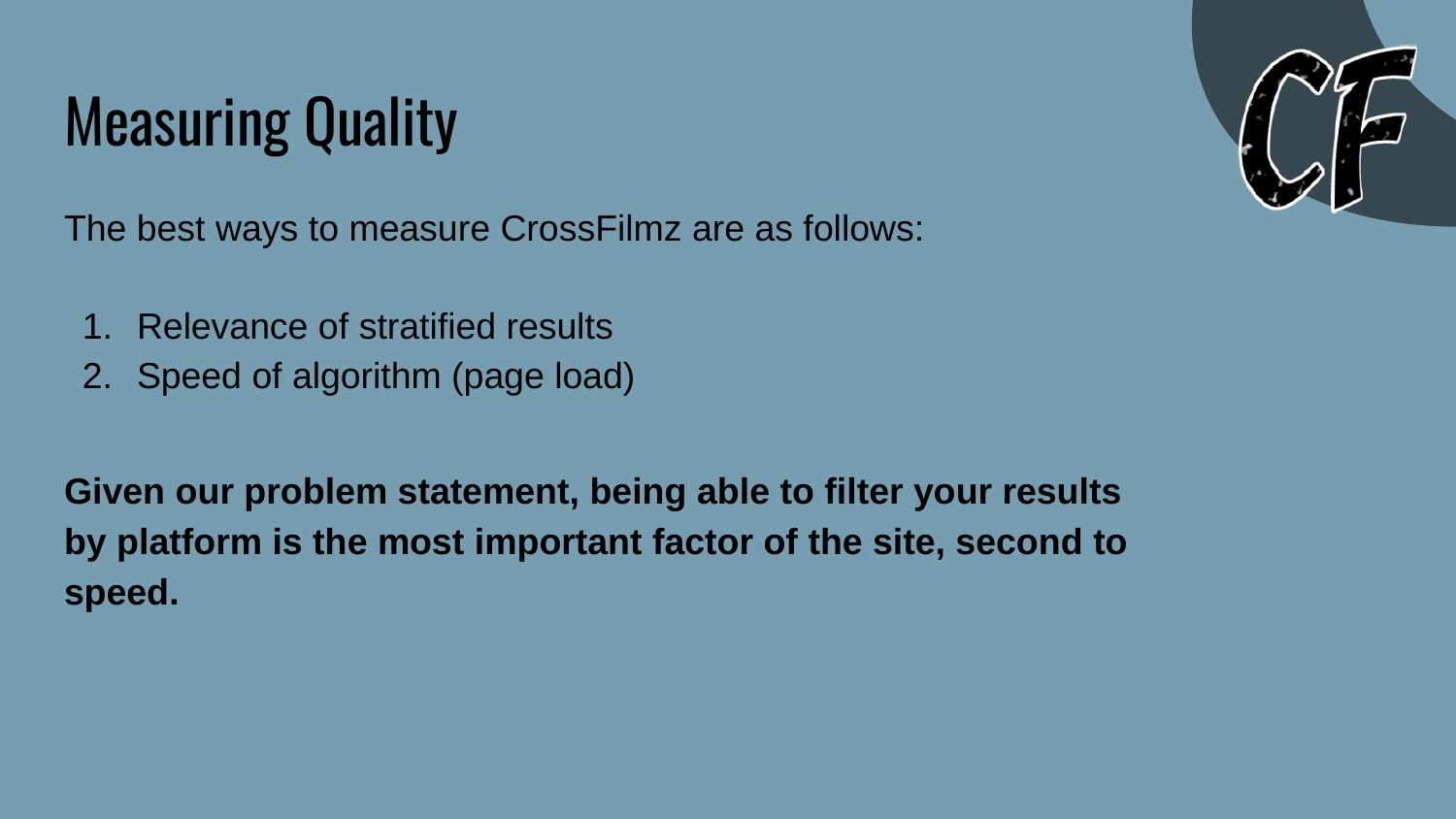

# Measuring Quality
The best ways to measure CrossFilmz are as follows:
Relevance of stratified results
Speed of algorithm (page load)

Given our problem statement, being able to filter your results by platform is the most important factor of the site, second to speed.